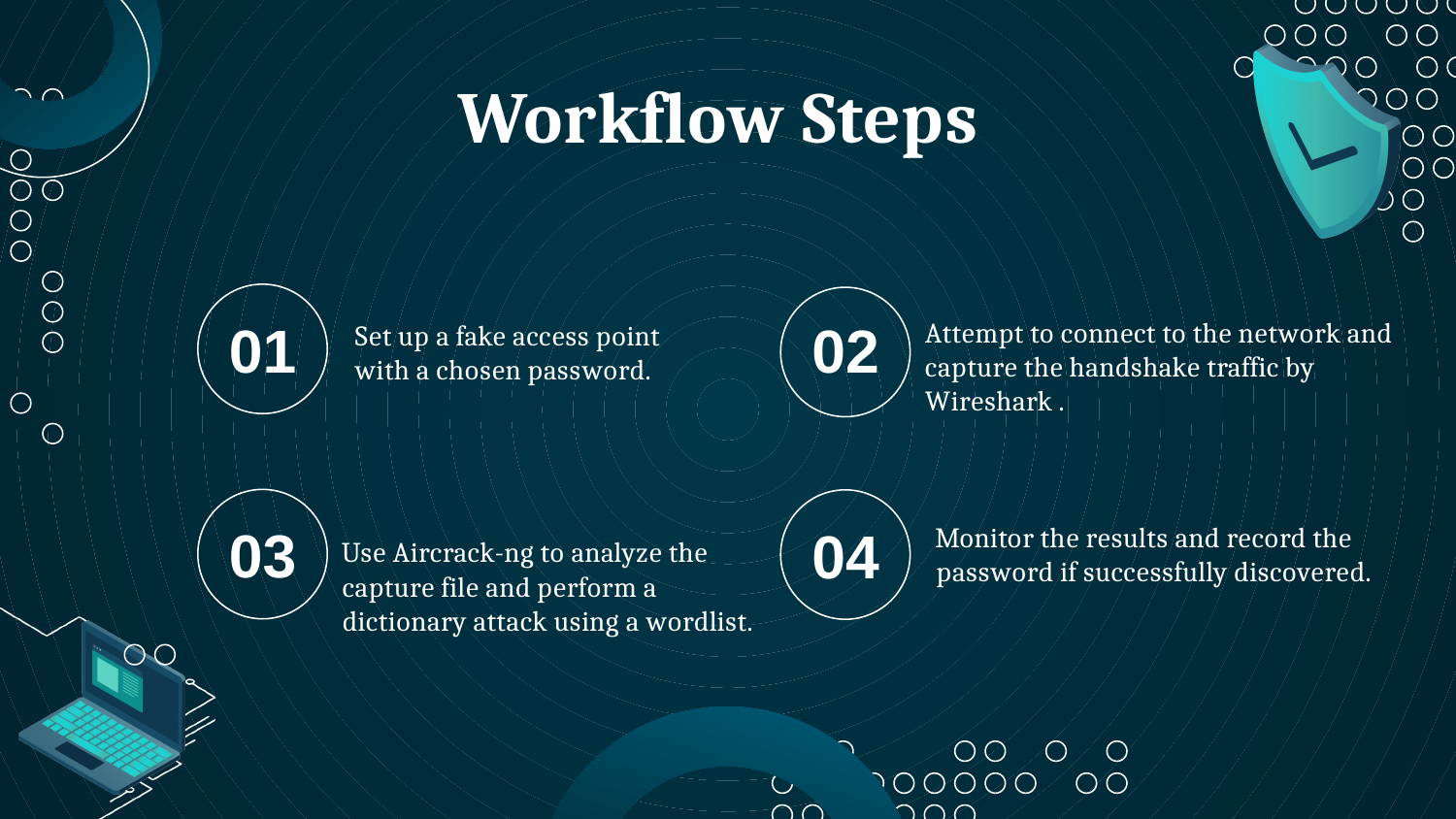

# Workflow Steps

Attempt to connect to the network and capture the handshake traffic by Wireshark .
Set up a fake access point with a chosen password.
02
01

Monitor the results and record the password if successfully discovered.
03
04
Use Aircrack-ng to analyze the capture file and perform a dictionary attack using a wordlist.